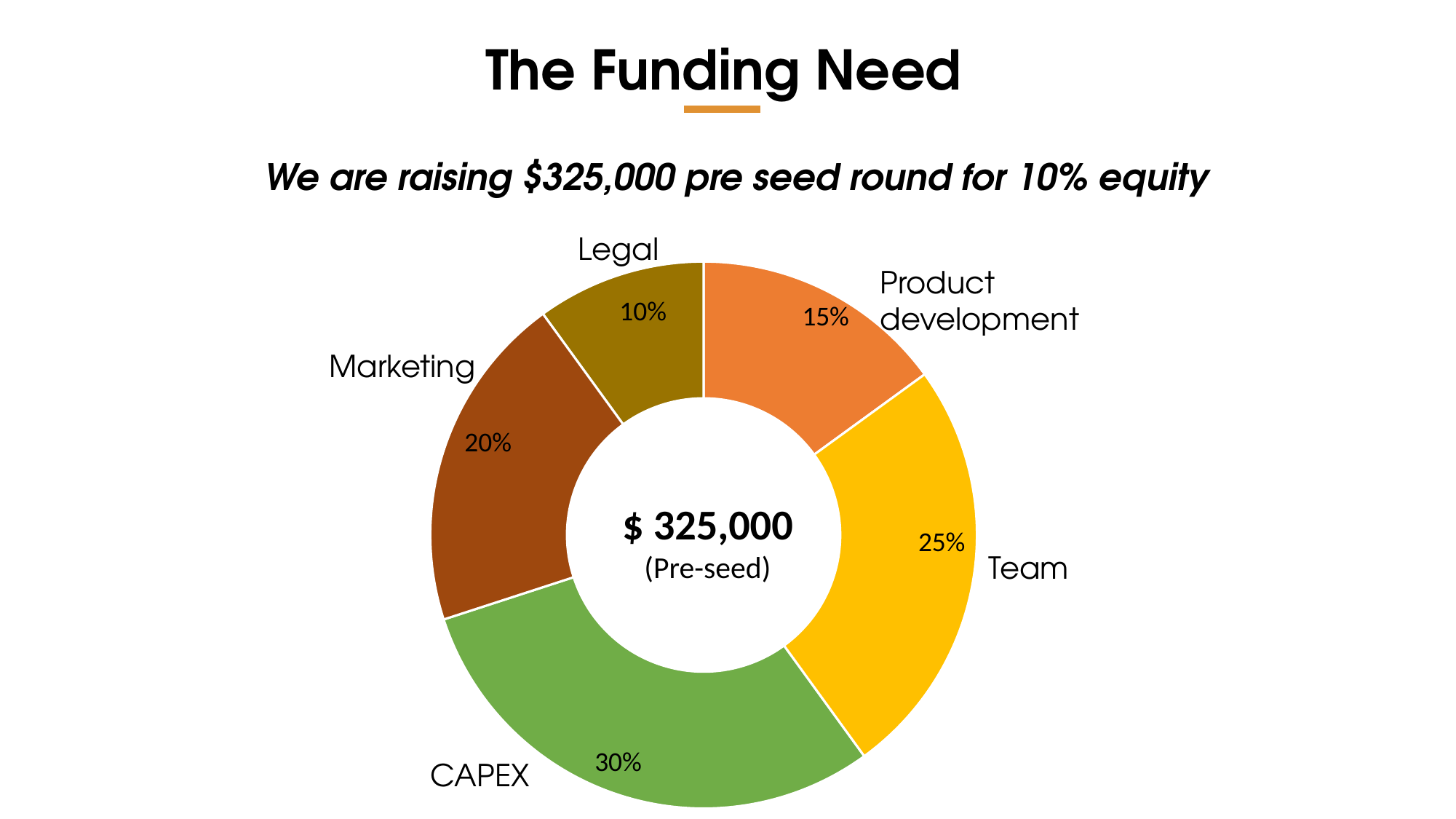

The Funding Need
We are raising $325,000 pre seed round for 10% equity

### Chart

| Category | Sales |
|---|---|
| Product development | 15.0 |
| Team | 25.0 |
| CAPEX | 30.0 |
| Marketing | 20.0 |
| Legal | 10.0 |
Legal
Product development
10%
Marketing
20%
$ 325,000
(Pre-seed)
Team
30%
CAPEX